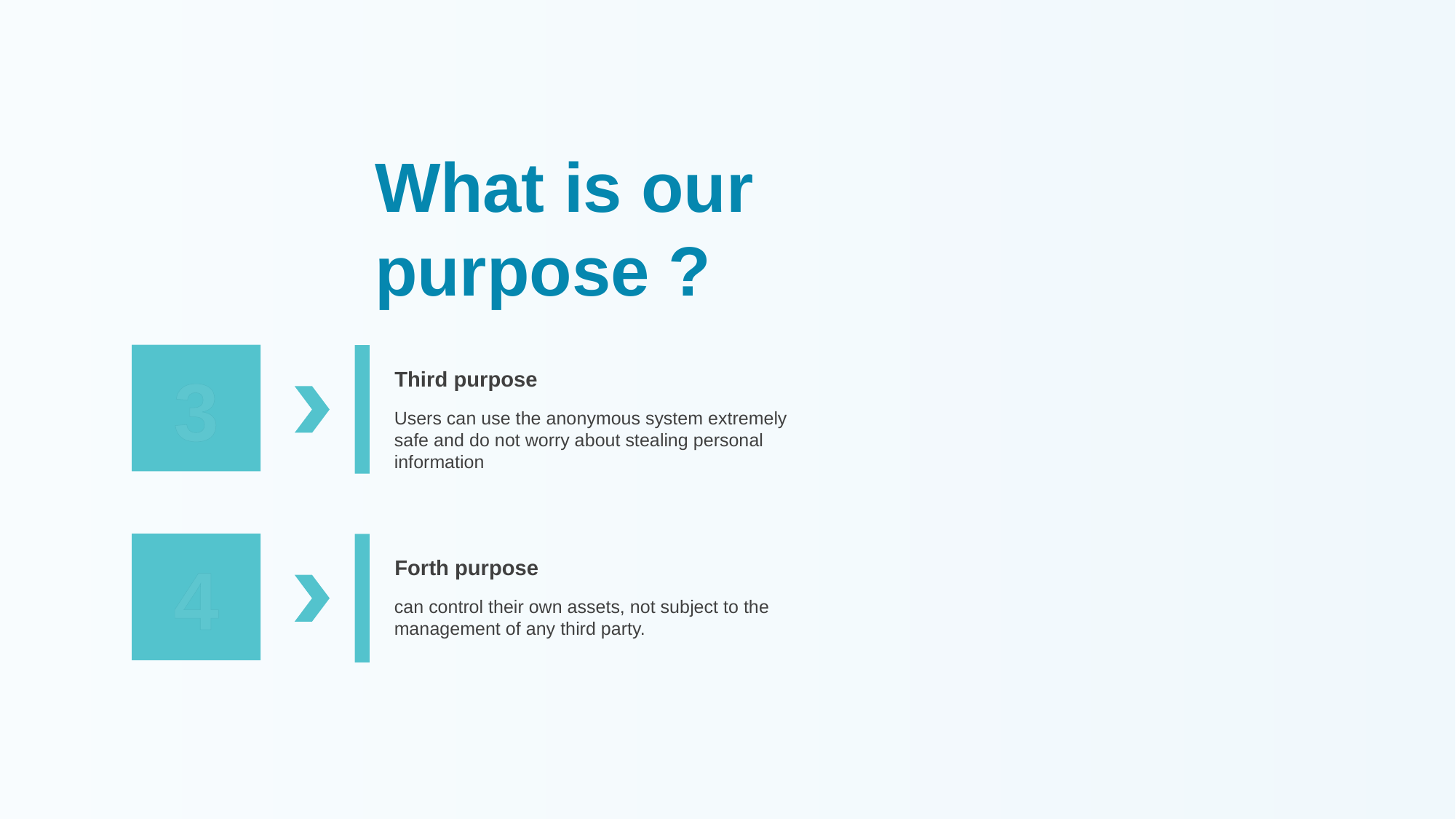

What is our purpose ?
3

Third purpose
Users can use the anonymous system extremely safe and do not worry about stealing personal information

4

Forth purpose
can control their own assets, not subject to the management of any third party.